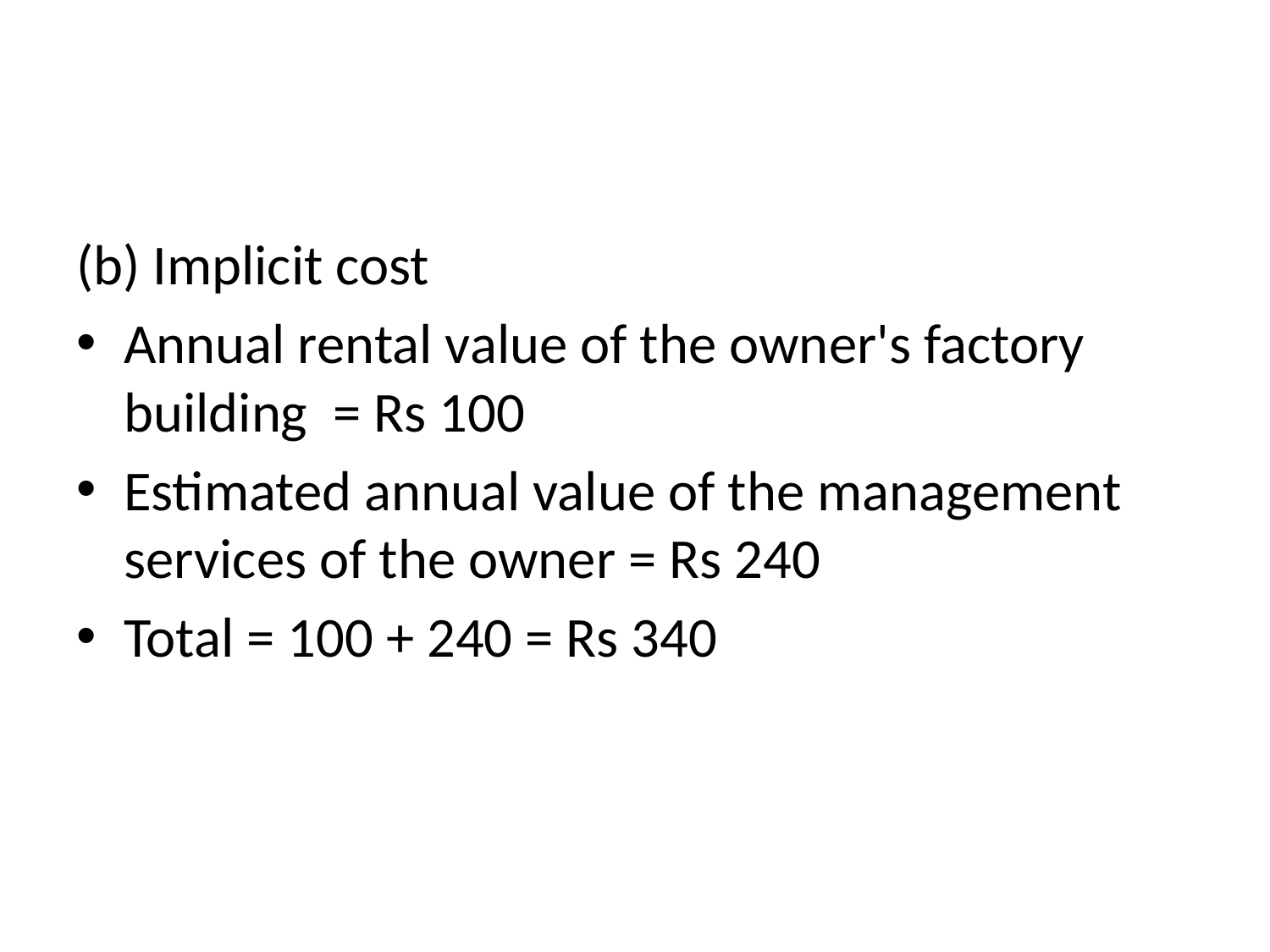

#
(b) Implicit cost
Annual rental value of the owner's factory building  = Rs 100
Estimated annual value of the management services of the owner = Rs 240
Total = 100 + 240 = Rs 340